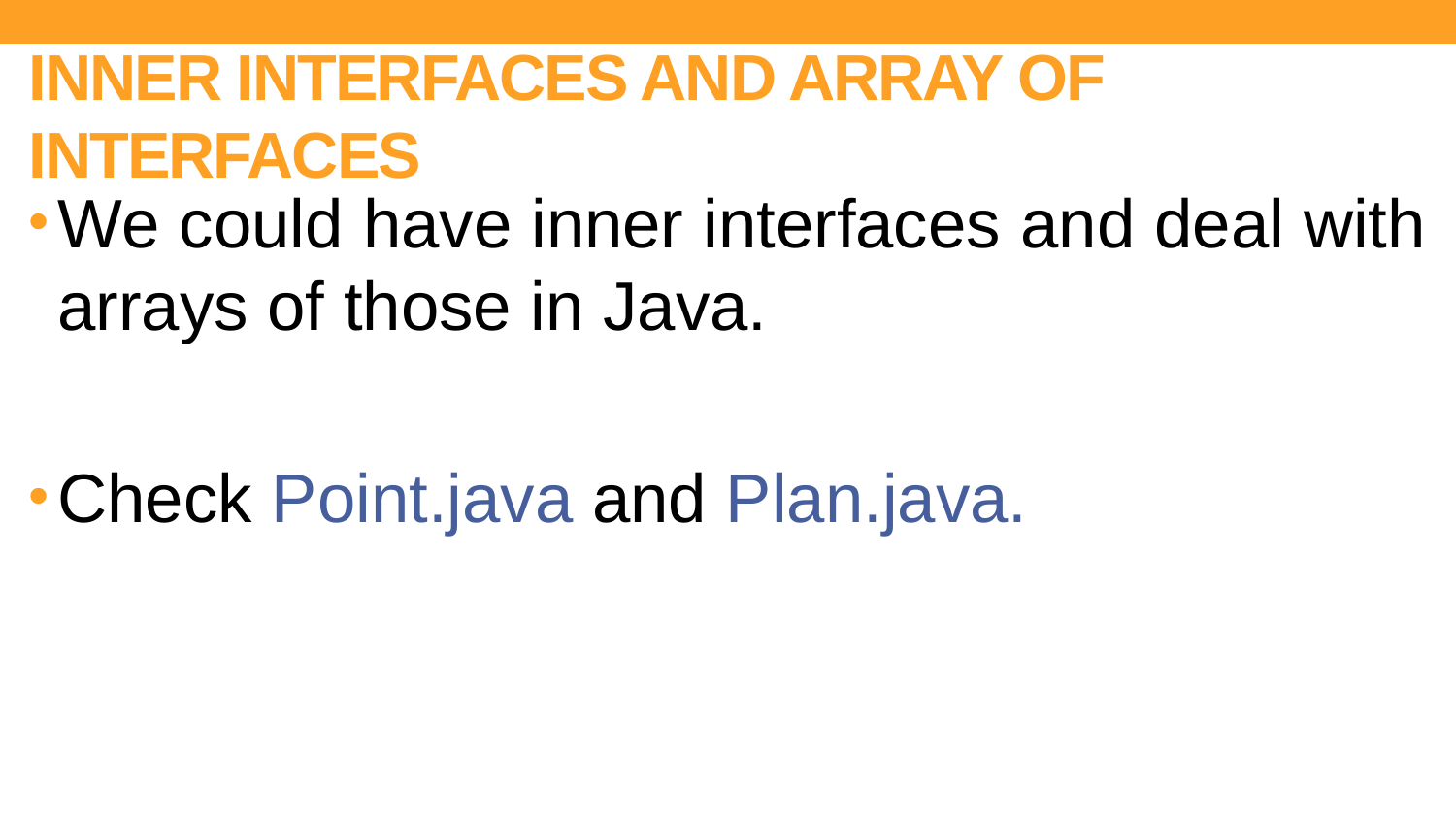

Inner Interfaces and array of interfaces
We could have inner interfaces and deal with arrays of those in Java.

Check Point.java and Plan.java.